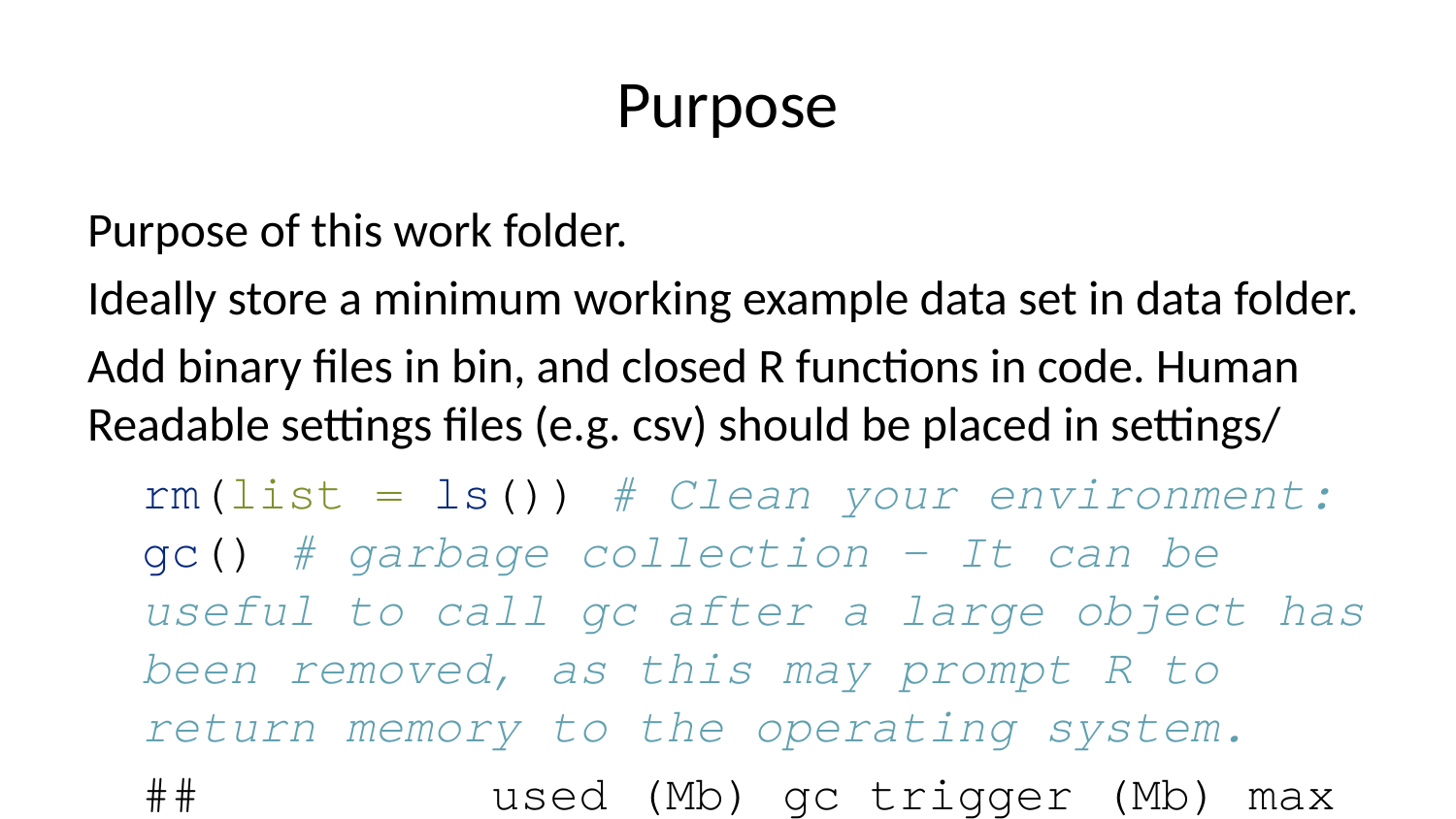

# Purpose
Purpose of this work folder.
Ideally store a minimum working example data set in data folder.
Add binary files in bin, and closed R functions in code. Human Readable settings files (e.g. csv) should be placed in settings/
rm(list = ls()) # Clean your environment:
gc() # garbage collection - It can be useful to call gc after a large object has been removed, as this may prompt R to return memory to the operating system.
##          used (Mb) gc trigger (Mb) max used (Mb)
## Ncells 486908 26.1    1047937   56   686457 36.7
## Vcells 902049  6.9    8388608   64  1876679 14.4
library(tidyverse)
## ── Attaching core tidyverse packages ──────────────────────── tidyverse 2.0.0 ──
## ✔ dplyr     1.1.4     ✔ readr     2.1.5
## ✔ forcats   1.0.0     ✔ stringr   1.5.1
## ✔ ggplot2   3.5.1     ✔ tibble    3.2.1
## ✔ lubridate 1.9.3     ✔ tidyr     1.3.1
## ✔ purrr     1.0.2
## ── Conflicts ────────────────────────────────────────── tidyverse_conflicts() ──
## ✖ dplyr::filter() masks stats::filter()
## ✖ dplyr::lag()    masks stats::lag()
## ℹ Use the conflicted package (<http://conflicted.r-lib.org/>) to force all conflicts to become errors
list.files('code/', full.names = T, recursive = T) %>% .[grepl('.R', .)] %>% as.list() %>% walk(~source(.))